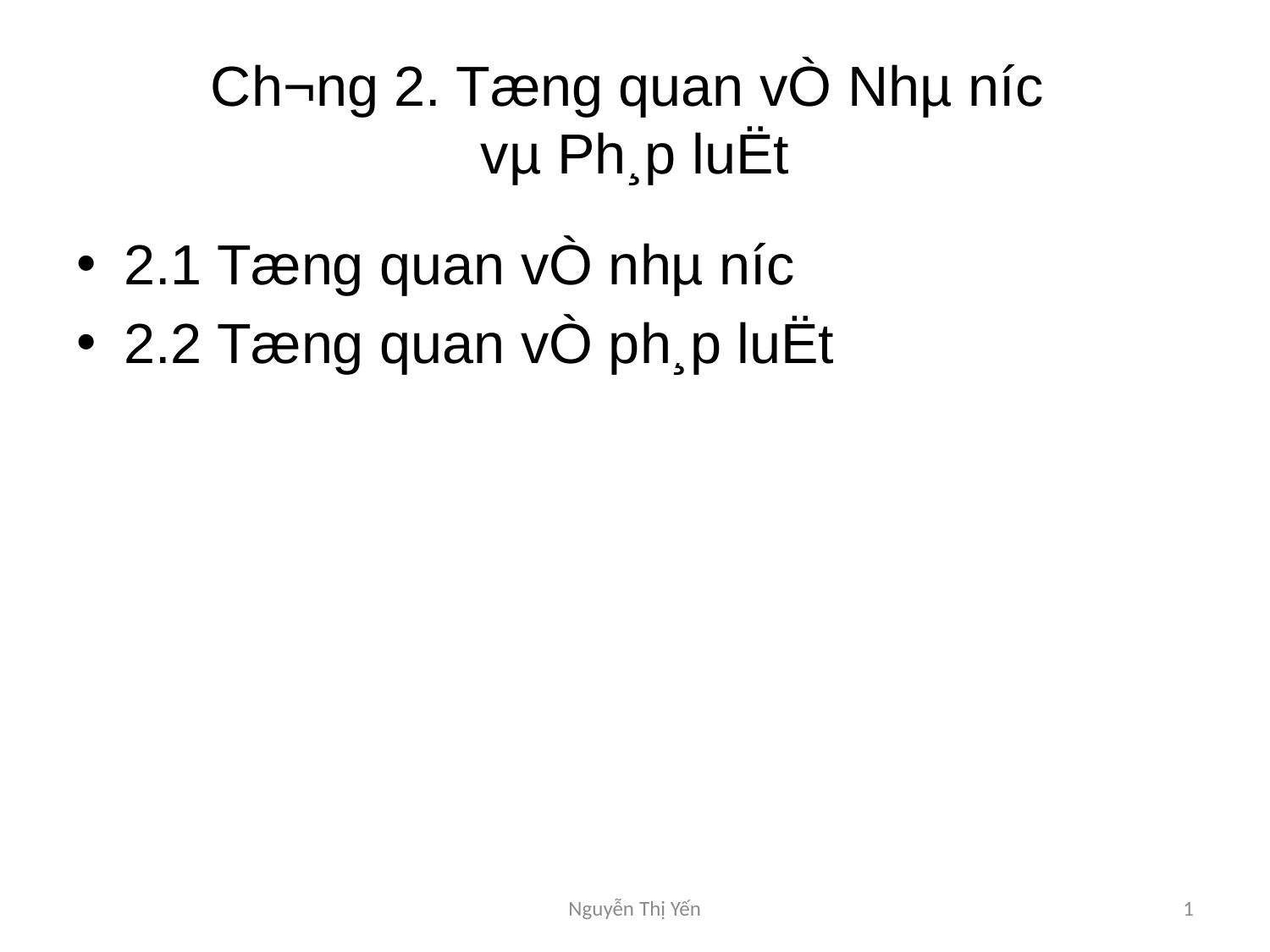

# Ch­¬ng 2. Tæng quan vÒ Nhµ n­íc vµ Ph¸p luËt
2.1 Tæng quan vÒ nhµ n­íc
2.2 Tæng quan vÒ ph¸p luËt

Nguyễn Thị Yến
1